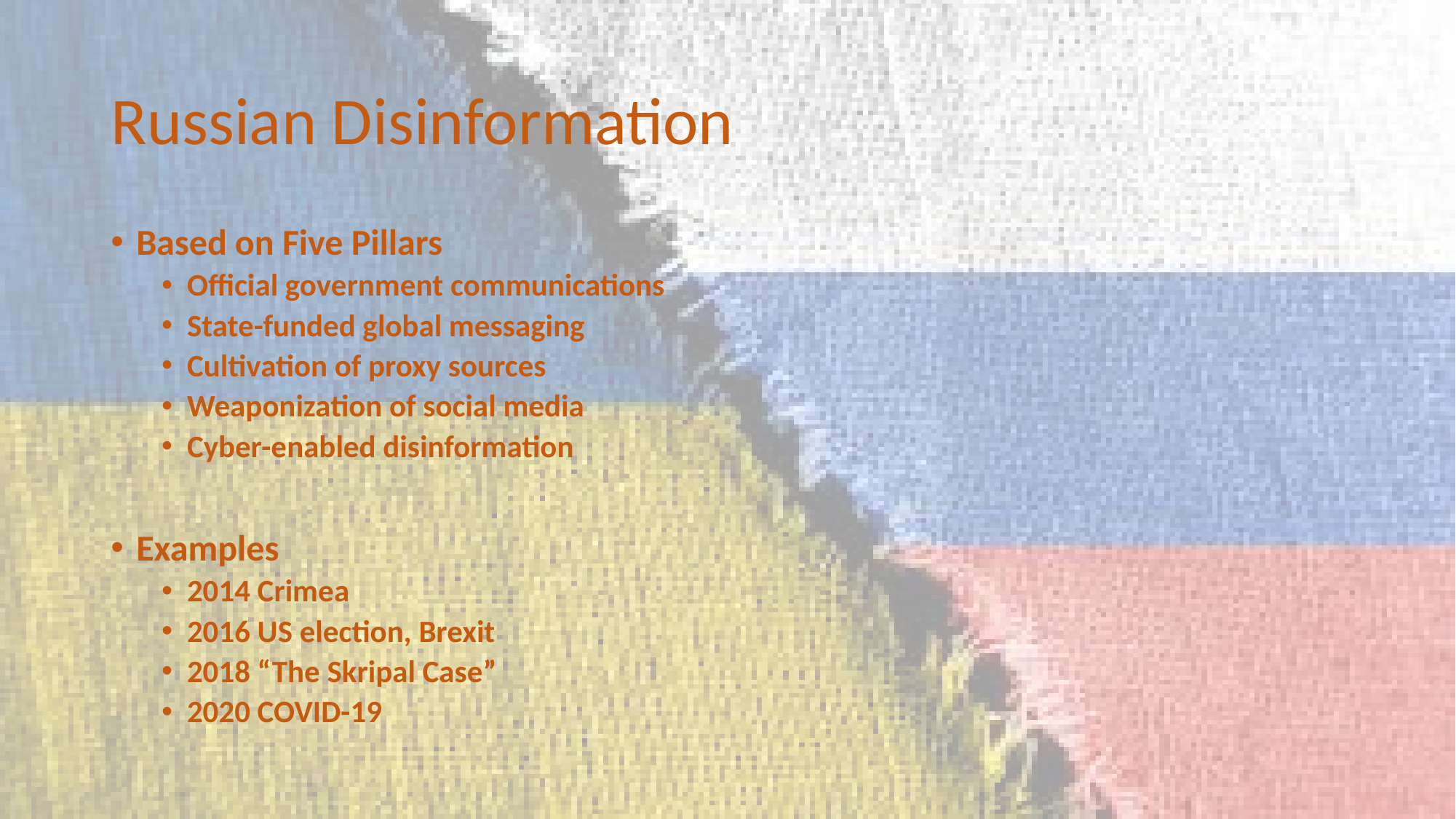

# Russian Disinformation
Based on Five Pillars
Official government communications
State-funded global messaging
Cultivation of proxy sources
Weaponization of social media
Cyber-enabled disinformation

Examples
2014 Crimea
2016 US election, Brexit
2018 “The Skripal Case”
2020 COVID-19